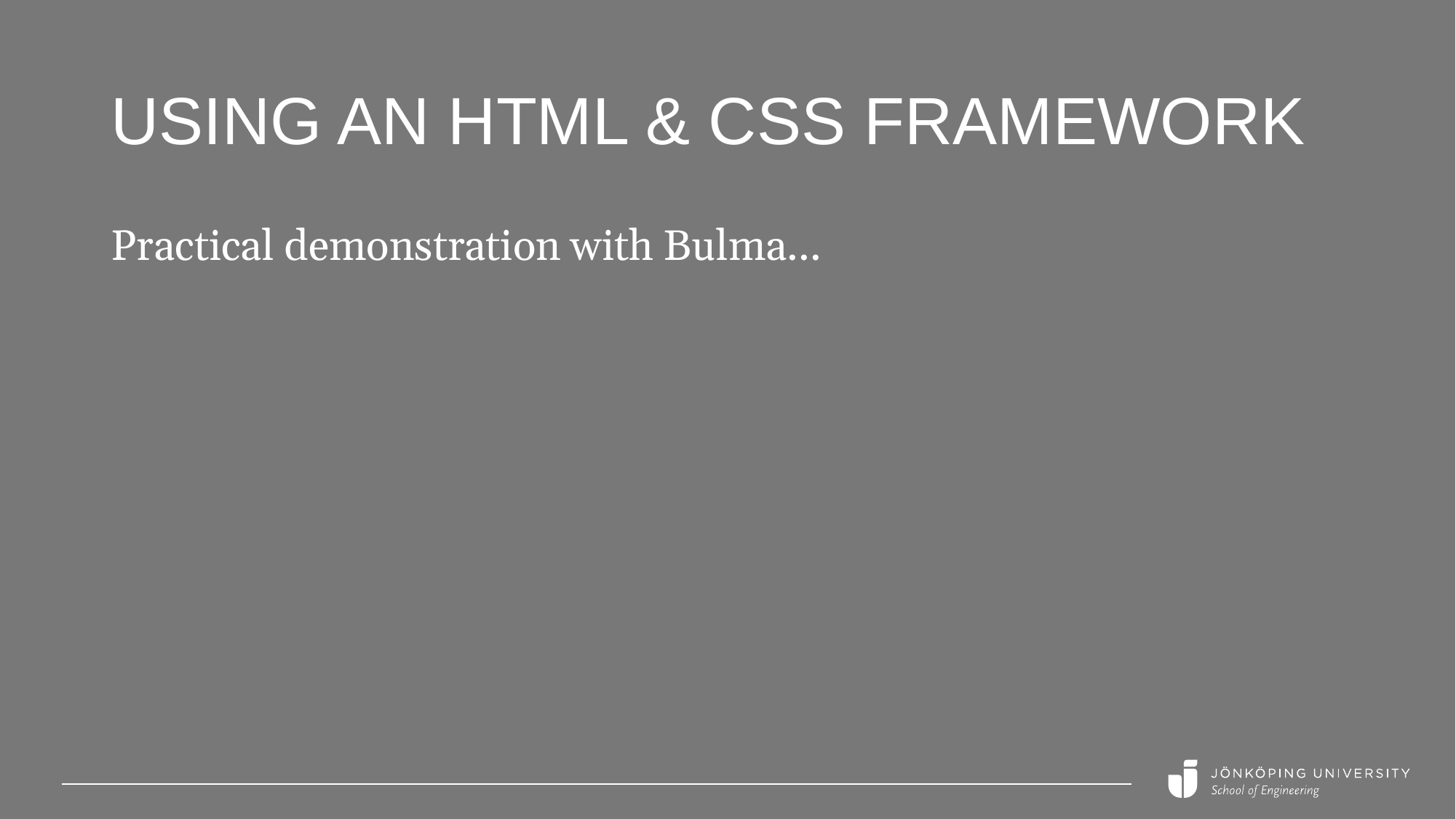

# Using an HTML & CSS Framework
Practical demonstration with Bulma...